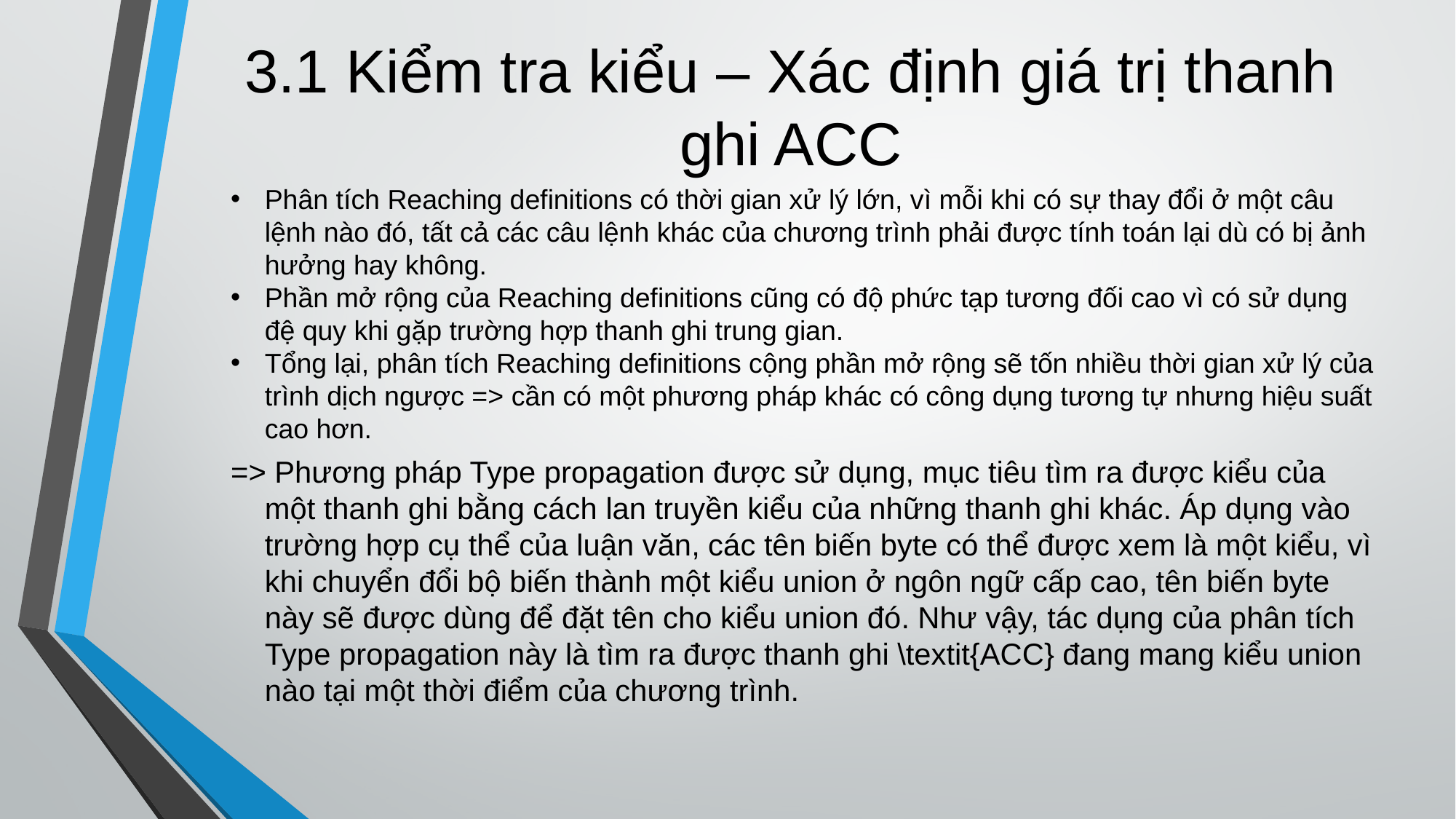

# 3.1 Kiểm tra kiểu – Xác định giá trị thanh ghi ACC
Phân tích Reaching definitions có thời gian xử lý lớn, vì mỗi khi có sự thay đổi ở một câu lệnh nào đó, tất cả các câu lệnh khác của chương trình phải được tính toán lại dù có bị ảnh hưởng hay không.
Phần mở rộng của Reaching definitions cũng có độ phức tạp tương đối cao vì có sử dụng đệ quy khi gặp trường hợp thanh ghi trung gian.
Tổng lại, phân tích Reaching definitions cộng phần mở rộng sẽ tốn nhiều thời gian xử lý của trình dịch ngược => cần có một phương pháp khác có công dụng tương tự nhưng hiệu suất cao hơn.
=> Phương pháp Type propagation được sử dụng, mục tiêu tìm ra được kiểu của một thanh ghi bằng cách lan truyền kiểu của những thanh ghi khác. Áp dụng vào trường hợp cụ thể của luận văn, các tên biến byte có thể được xem là một kiểu, vì khi chuyển đổi bộ biến thành một kiểu union ở ngôn ngữ cấp cao, tên biến byte này sẽ được dùng để đặt tên cho kiểu union đó. Như vậy, tác dụng của phân tích Type propagation này là tìm ra được thanh ghi \textit{ACC} đang mang kiểu union nào tại một thời điểm của chương trình.